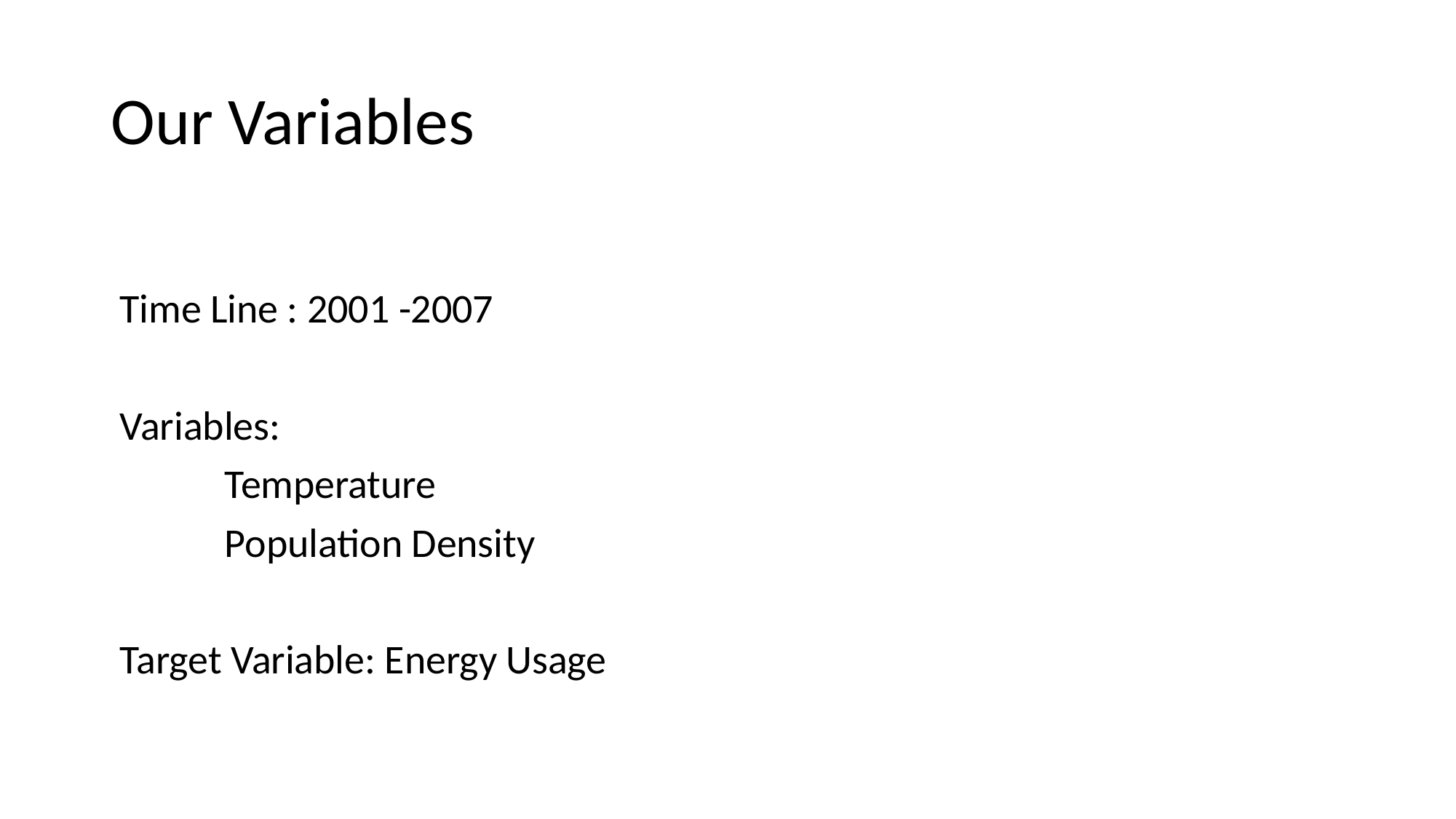

# Our Variables
Time Line : 2001 -2007

Variables:
	Temperature
	Population Density

Target Variable: Energy Usage